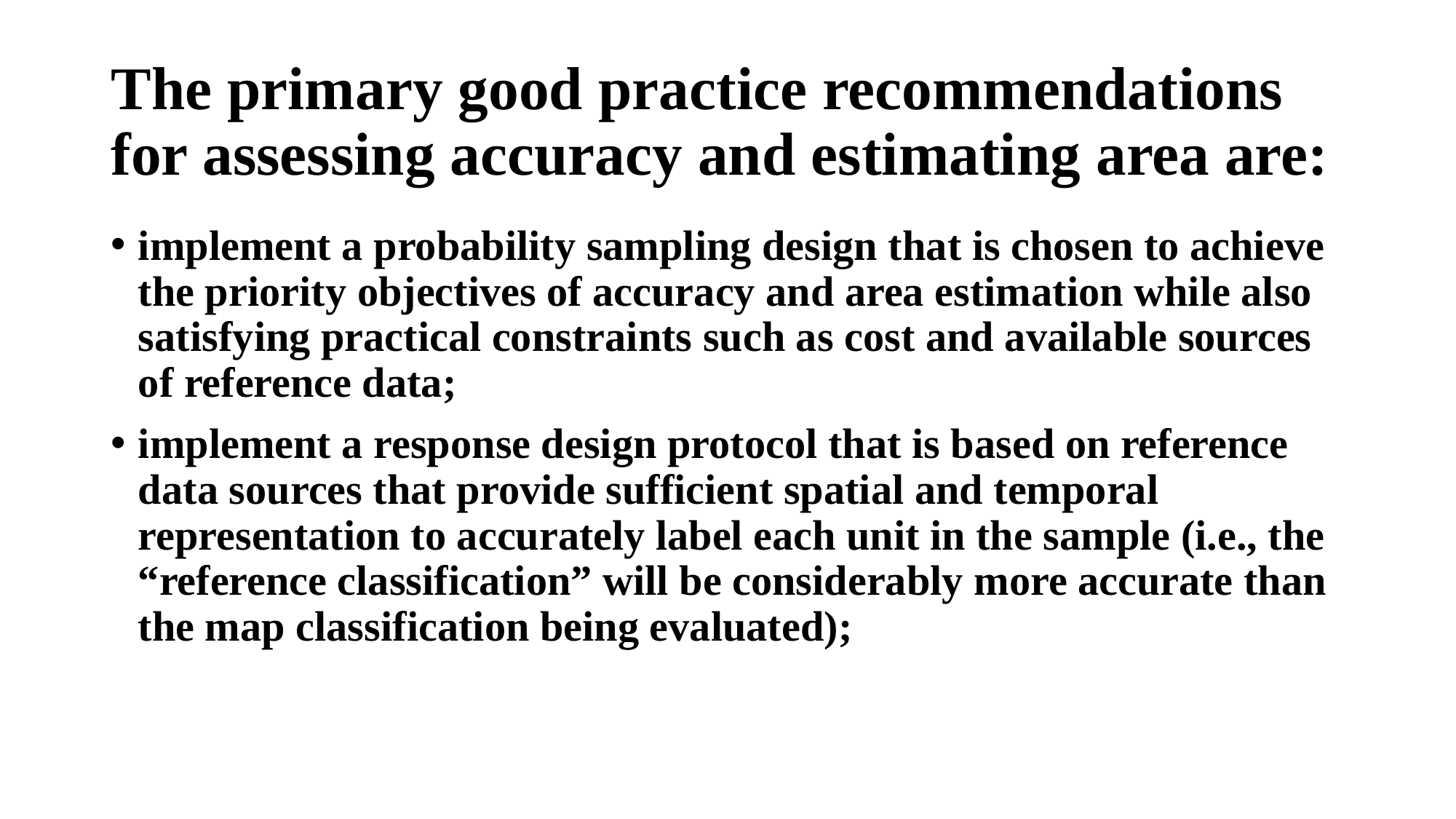

# The primary good practice recommendations for assessing accuracy and estimating area are:
implement a probability sampling design that is chosen to achieve the priority objectives of accuracy and area estimation while also satisfying practical constraints such as cost and available sources of reference data;
implement a response design protocol that is based on reference data sources that provide sufficient spatial and temporal representation to accurately label each unit in the sample (i.e., the “reference classification” will be considerably more accurate than the map classification being evaluated);